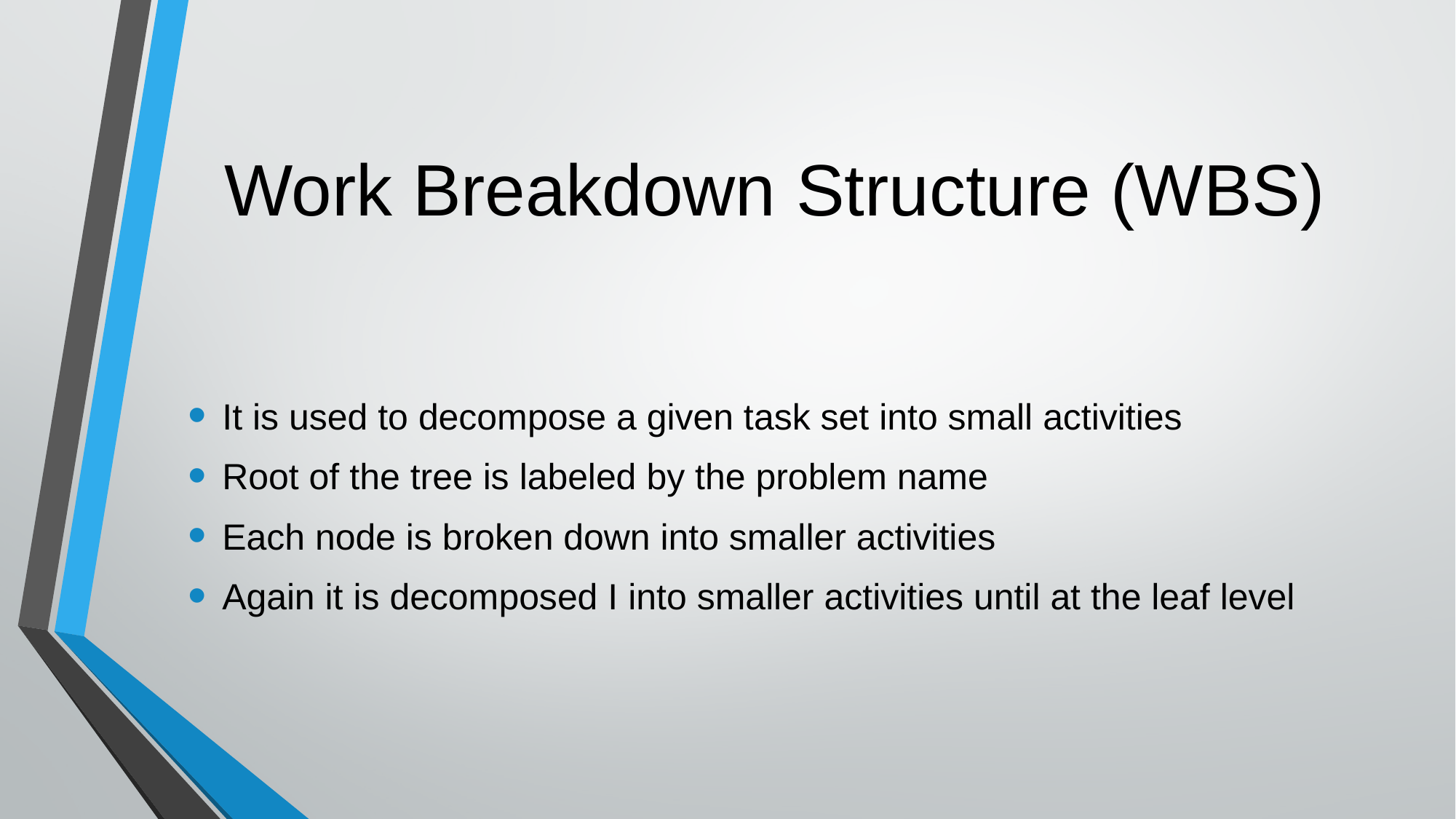

# Work Breakdown Structure (WBS)
It is used to decompose a given task set into small activities
Root of the tree is labeled by the problem name
Each node is broken down into smaller activities
Again it is decomposed I into smaller activities until at the leaf level